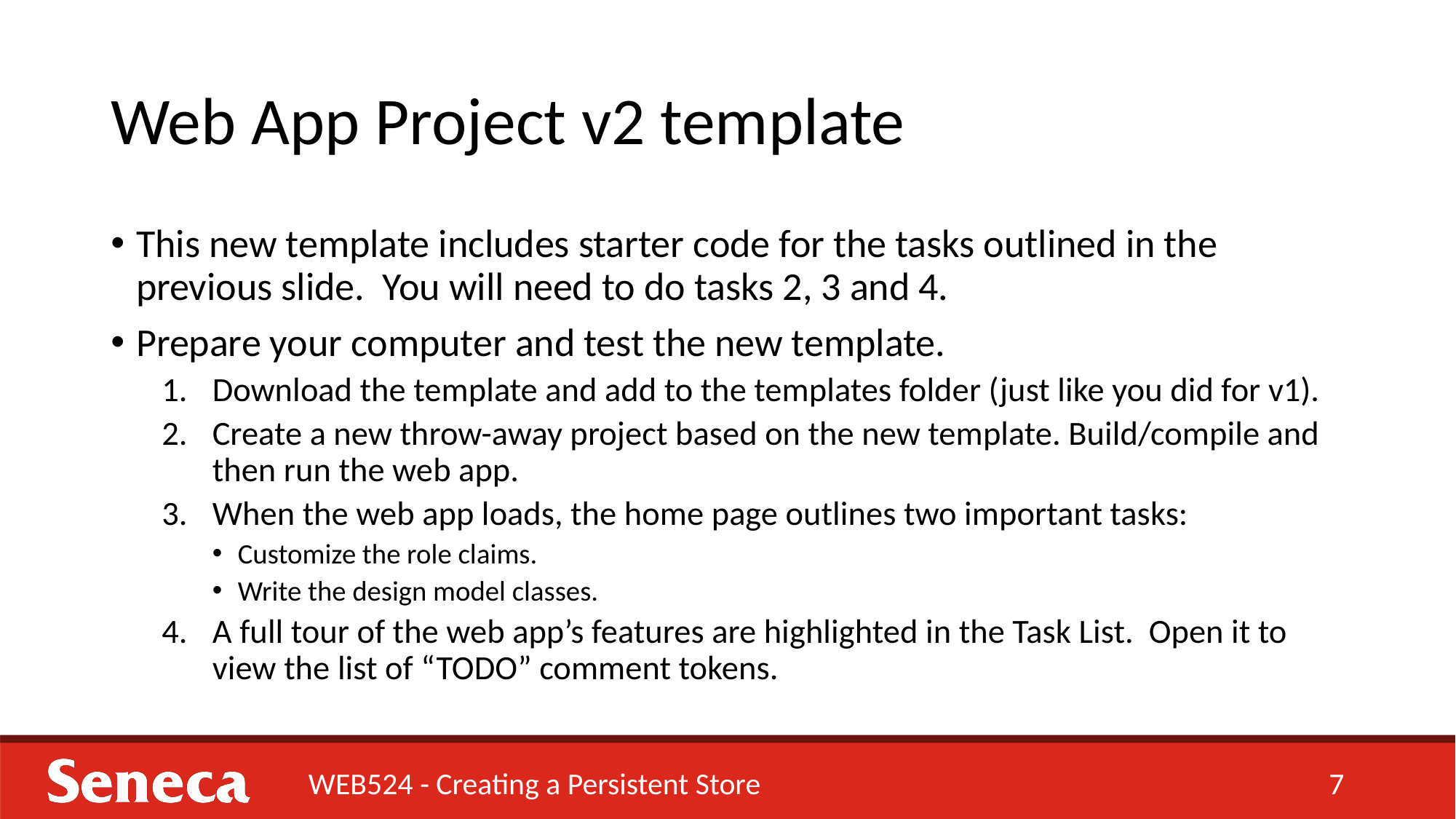

# Web App Project v2 template
This new template includes starter code for the tasks outlined in the previous slide.  You will need to do tasks 2, 3 and 4.
Prepare your computer and test the new template.
Download the template and add to the templates folder (just like you did for v1).
Create a new throw-away project based on the new template. Build/compile and then run the web app.
When the web app loads, the home page outlines two important tasks:
Customize the role claims.
Write the design model classes.
A full tour of the web app’s features are highlighted in the Task List.  Open it to view the list of “TODO” comment tokens.
WEB524 - Creating a Persistent Store
7